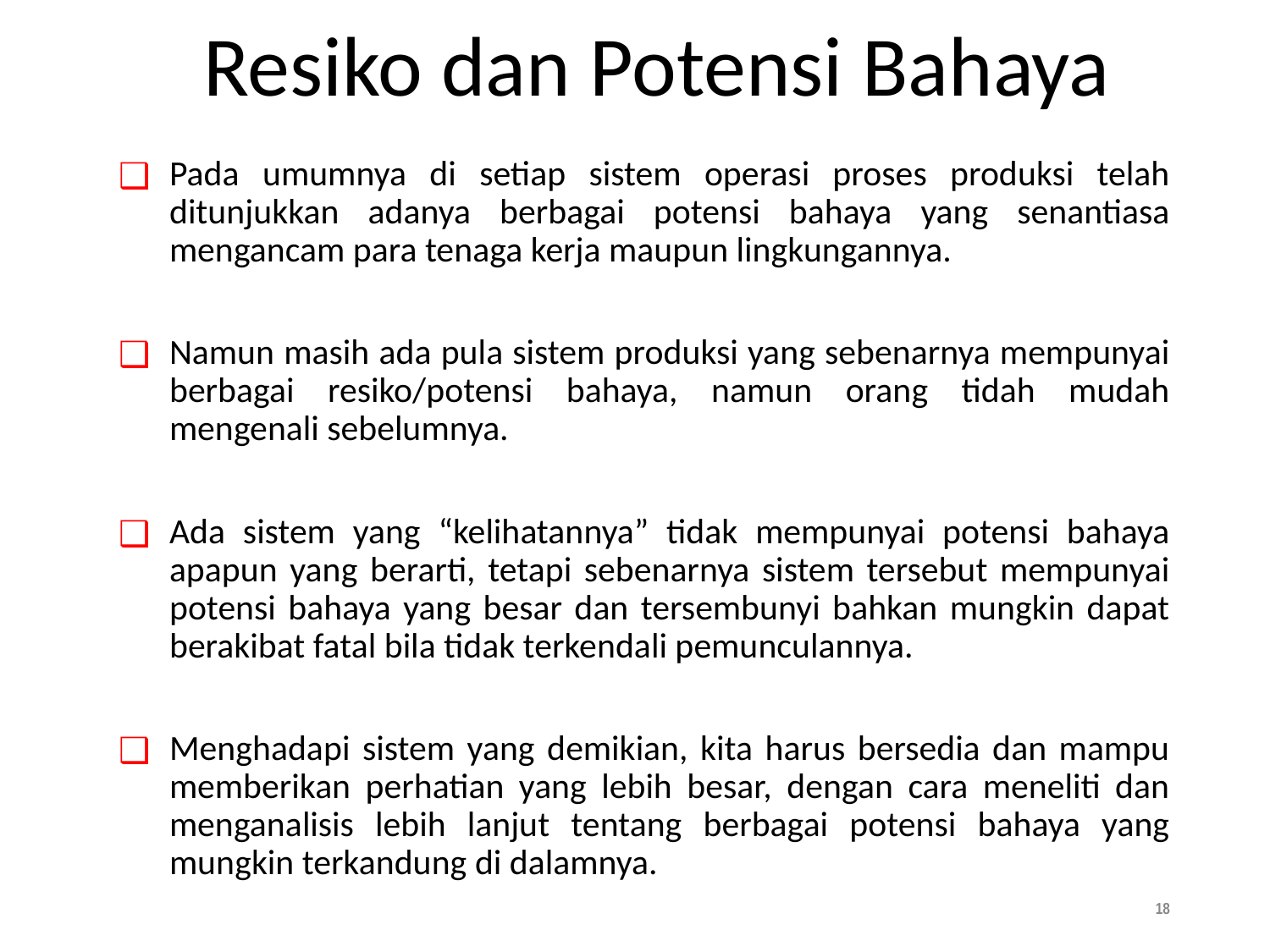

# Resiko dan Potensi Bahaya
Pada umumnya di setiap sistem operasi proses produksi telah ditunjukkan adanya berbagai potensi bahaya yang senantiasa mengancam para tenaga kerja maupun lingkungannya.

Namun masih ada pula sistem produksi yang sebenarnya mempunyai berbagai resiko/potensi bahaya, namun orang tidah mudah mengenali sebelumnya.

Ada sistem yang “kelihatannya” tidak mempunyai potensi bahaya apapun yang berarti, tetapi sebenarnya sistem tersebut mempunyai potensi bahaya yang besar dan tersembunyi bahkan mungkin dapat berakibat fatal bila tidak terkendali pemunculannya.

Menghadapi sistem yang demikian, kita harus bersedia dan mampu memberikan perhatian yang lebih besar, dengan cara meneliti dan menganalisis lebih lanjut tentang berbagai potensi bahaya yang mungkin terkandung di dalamnya.
18